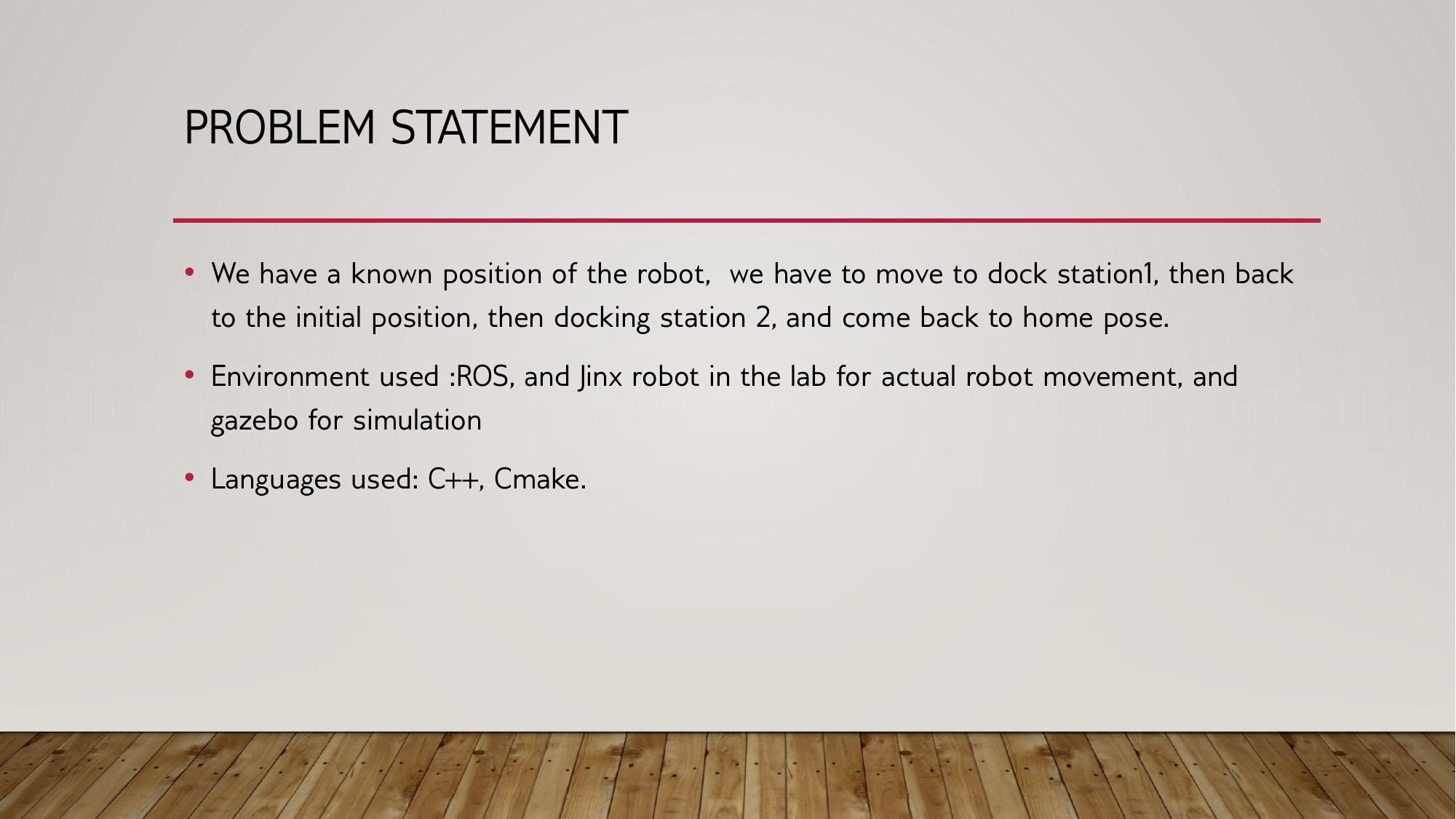

# Problem statement
We have a known position of the robot,  we have to move to dock station1, then back to the initial position, then docking station 2, and come back to home pose.
Environment used :ROS, and Jinx robot in the lab for actual robot movement, and gazebo for simulation
Languages used: C++, Cmake.